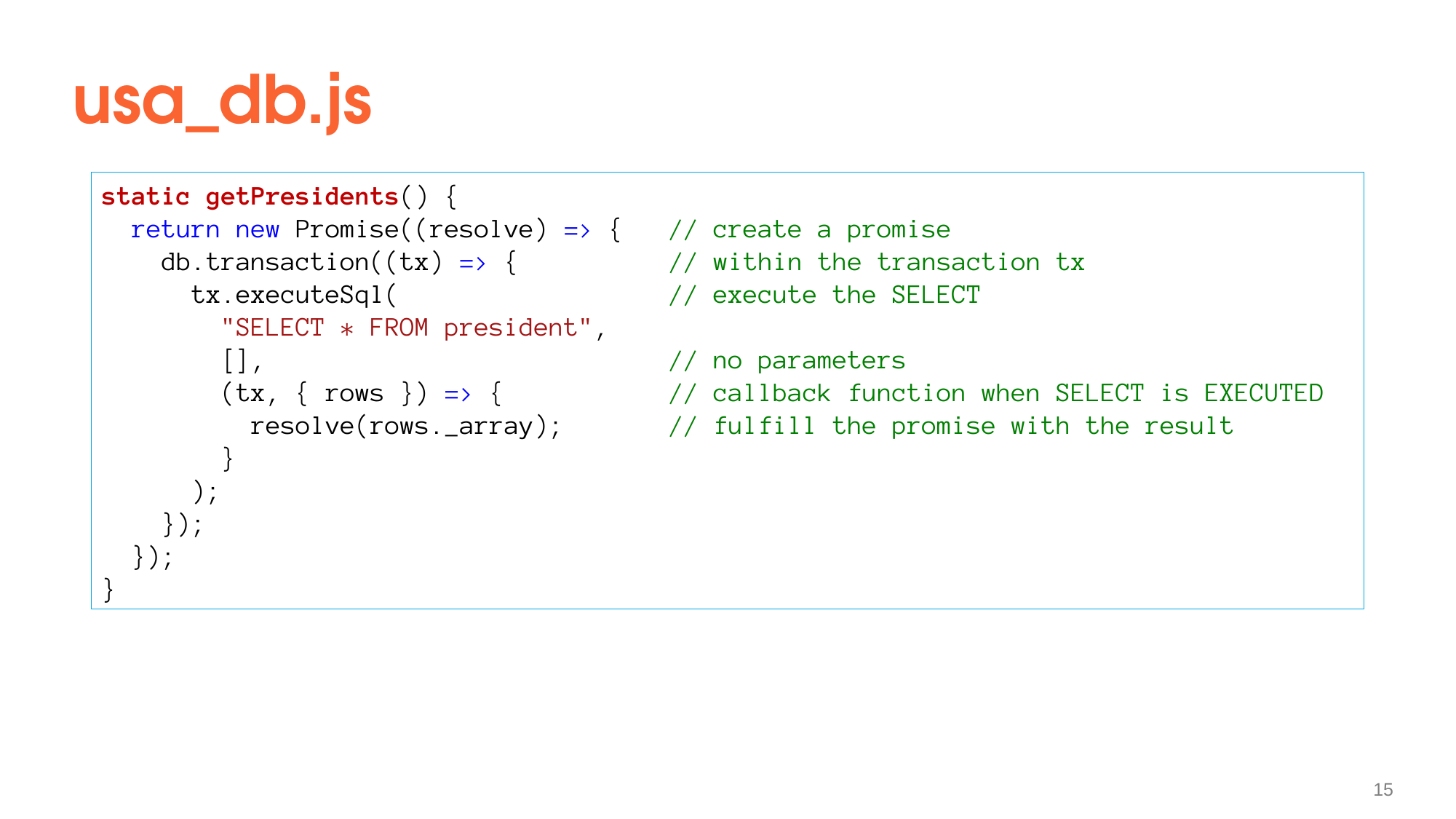

# usa_db.js
static getPresidents() {
  return new Promise((resolve) => {   // create a promise
    db.transaction((tx) => {          // within the transaction tx
      tx.executeSql(                  // execute the SELECT
        "SELECT * FROM president",
        [],                           // no parameters
        (tx, { rows }) => {           // callback function when SELECT is EXECUTED
          resolve(rows._array);       // fulfill the promise with the result
        }
      );
    });
  });
}
15